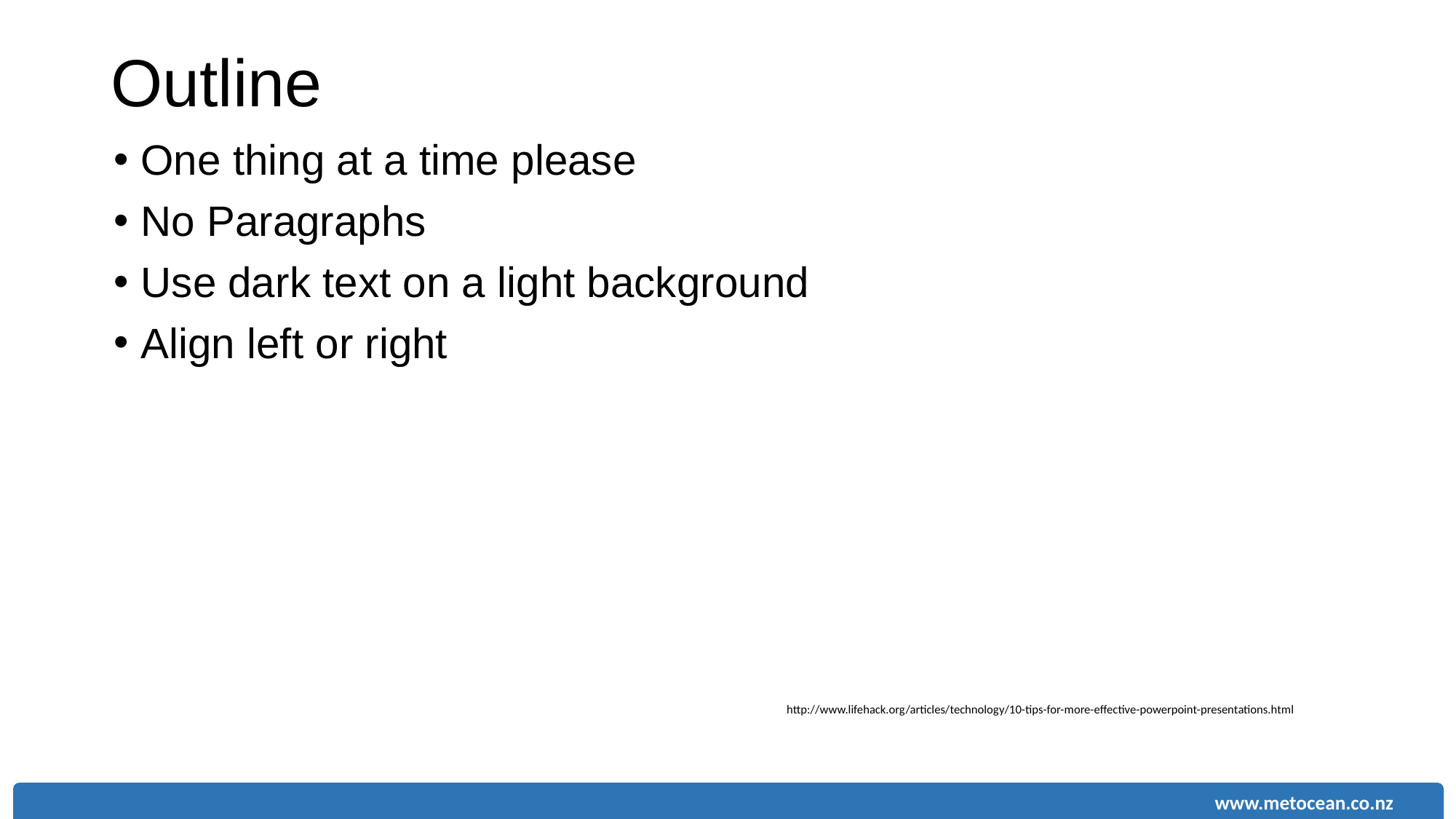

Outline
One thing at a time please
No Paragraphs
Use dark text on a light background
Align left or right
http://www.lifehack.org/articles/technology/10-tips-for-more-effective-powerpoint-presentations.html
www.metocean.co.nz